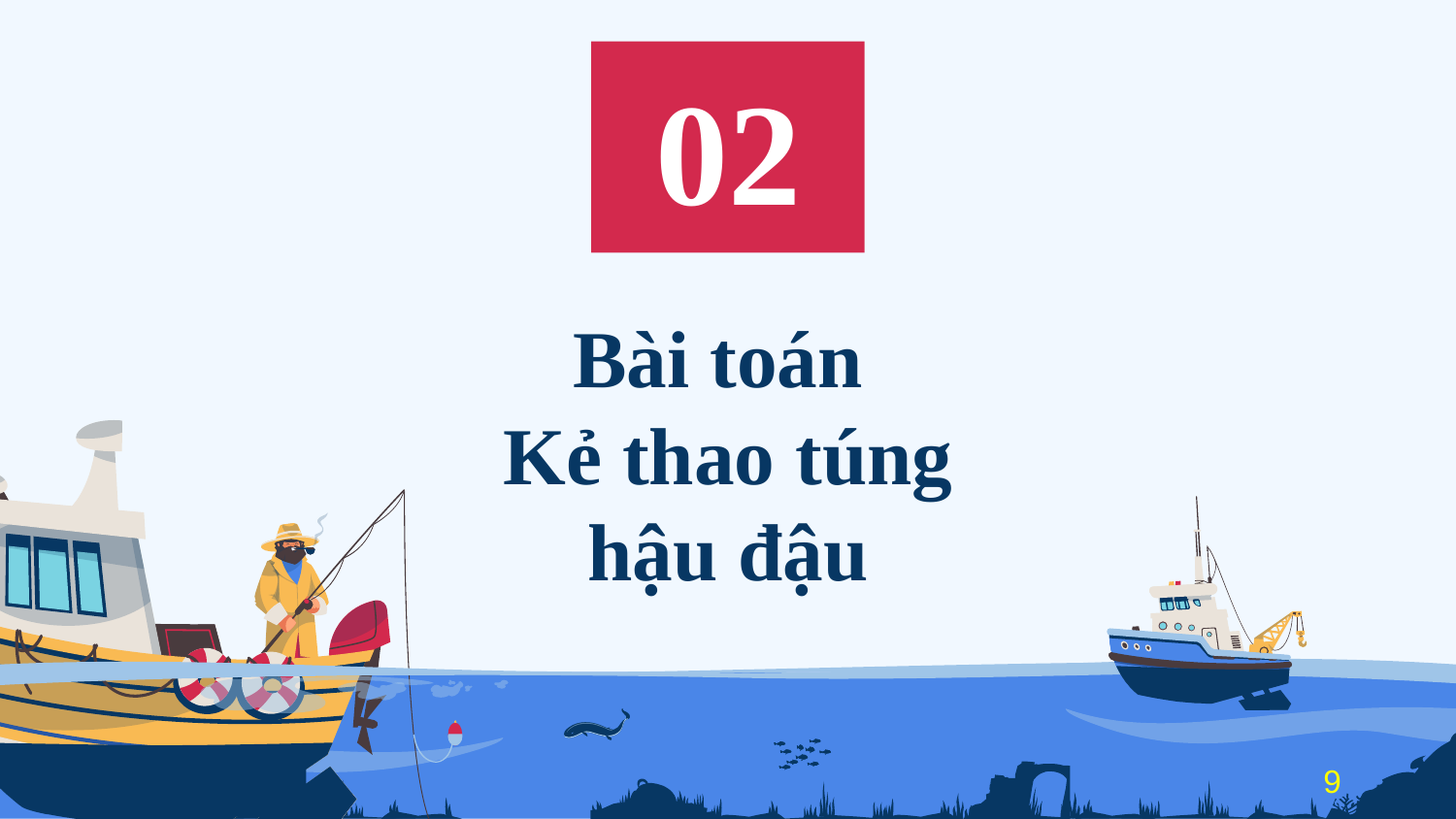

02
# Bài toán Kẻ thao túng hậu đậu

9